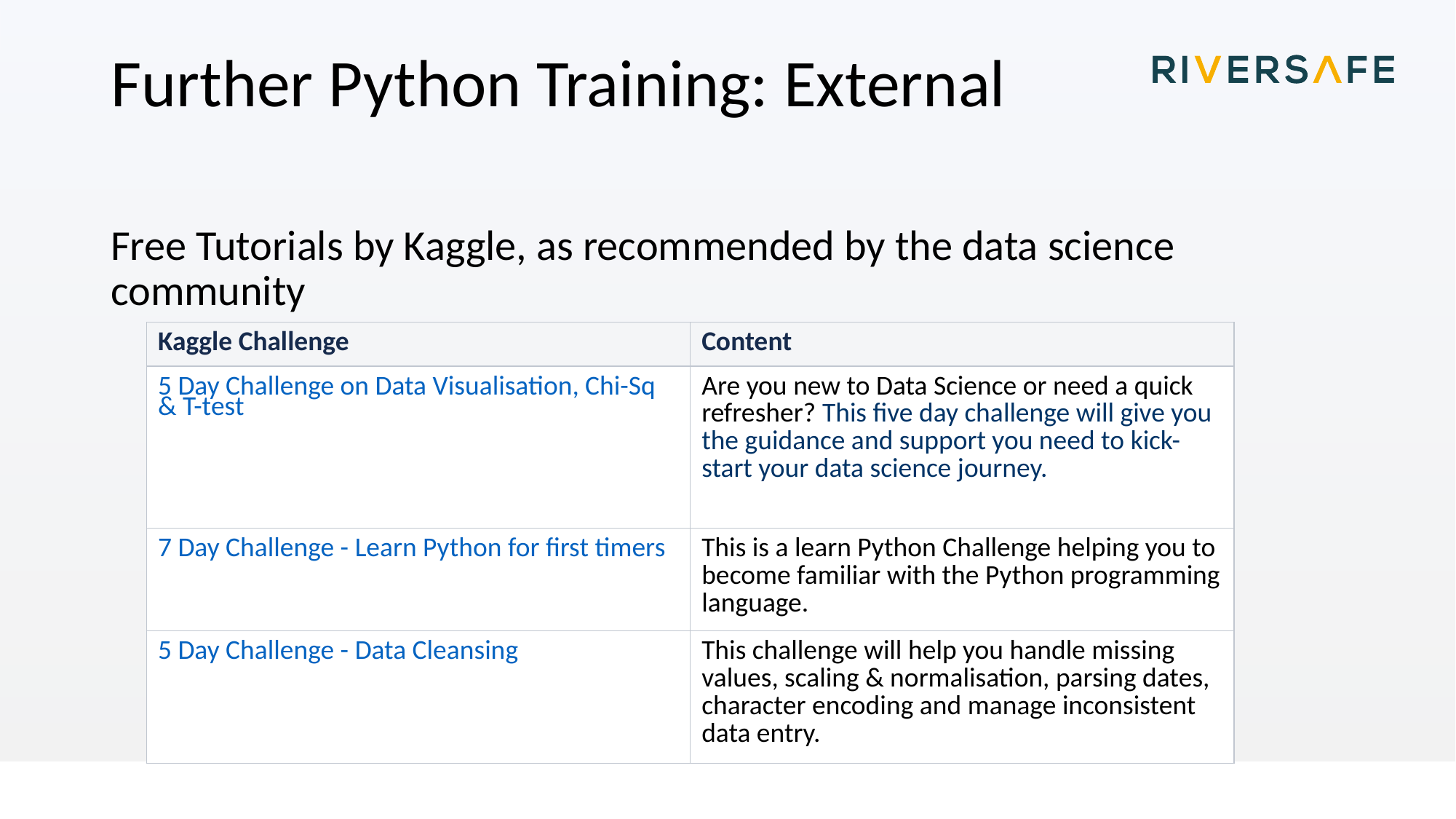

# Further Python Training: External
Free Tutorials by Kaggle, as recommended by the data science community

| Kaggle Challenge | Content |
| --- | --- |
| 5 Day Challenge on Data Visualisation, Chi-Sq & T-test | Are you new to Data Science or need a quick refresher? This five day challenge will give you the guidance and support you need to kick-start your data science journey. |
| 7 Day Challenge - Learn Python for first timers | This is a learn Python Challenge helping you to become familiar with the Python programming language. |
| 5 Day Challenge - Data Cleansing | This challenge will help you handle missing values, scaling & normalisation, parsing dates, character encoding and manage inconsistent data entry. |